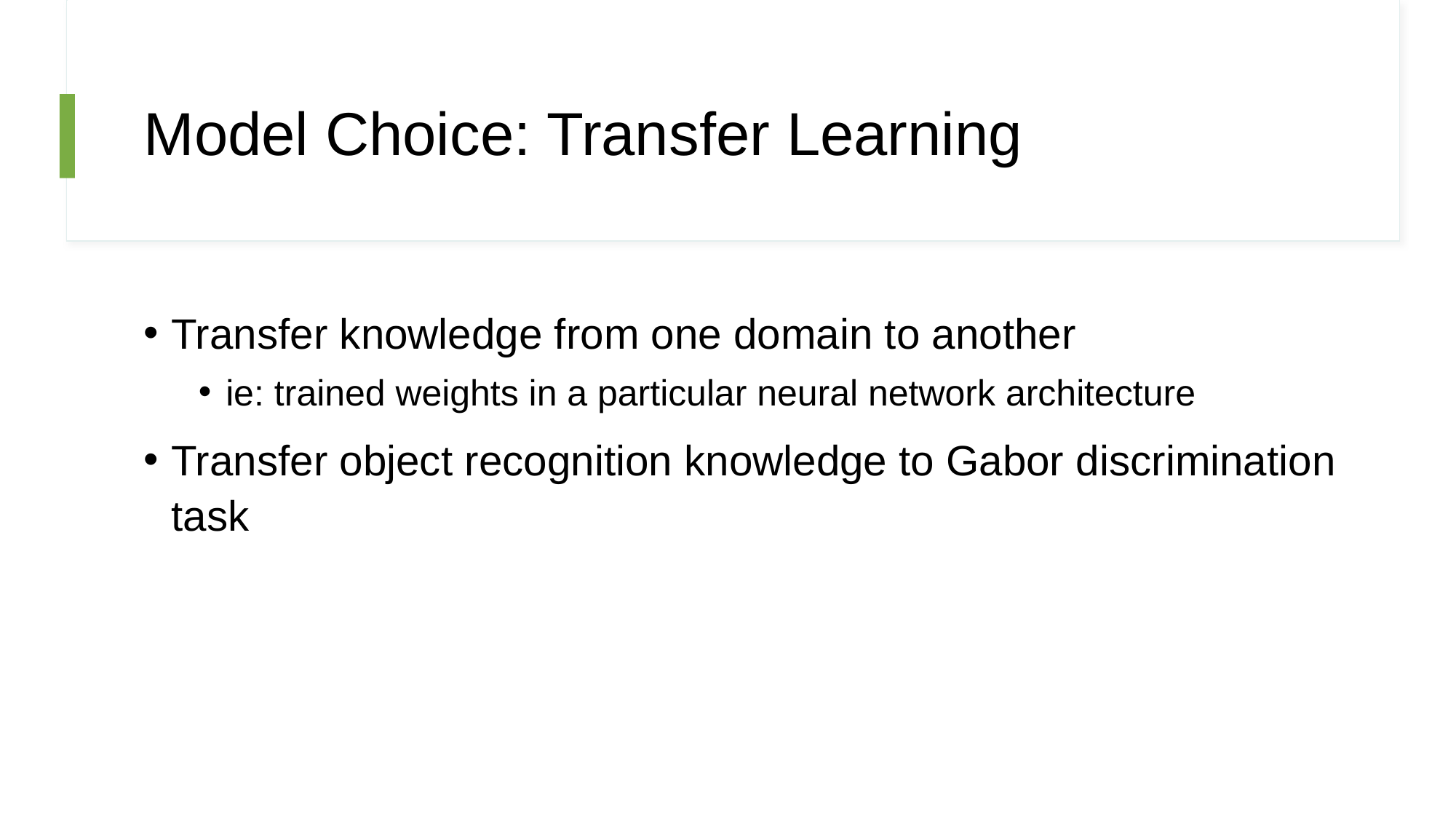

# Model Choice: Transfer Learning
Transfer knowledge from one domain to another
ie: trained weights in a particular neural network architecture
Transfer object recognition knowledge to Gabor discrimination task